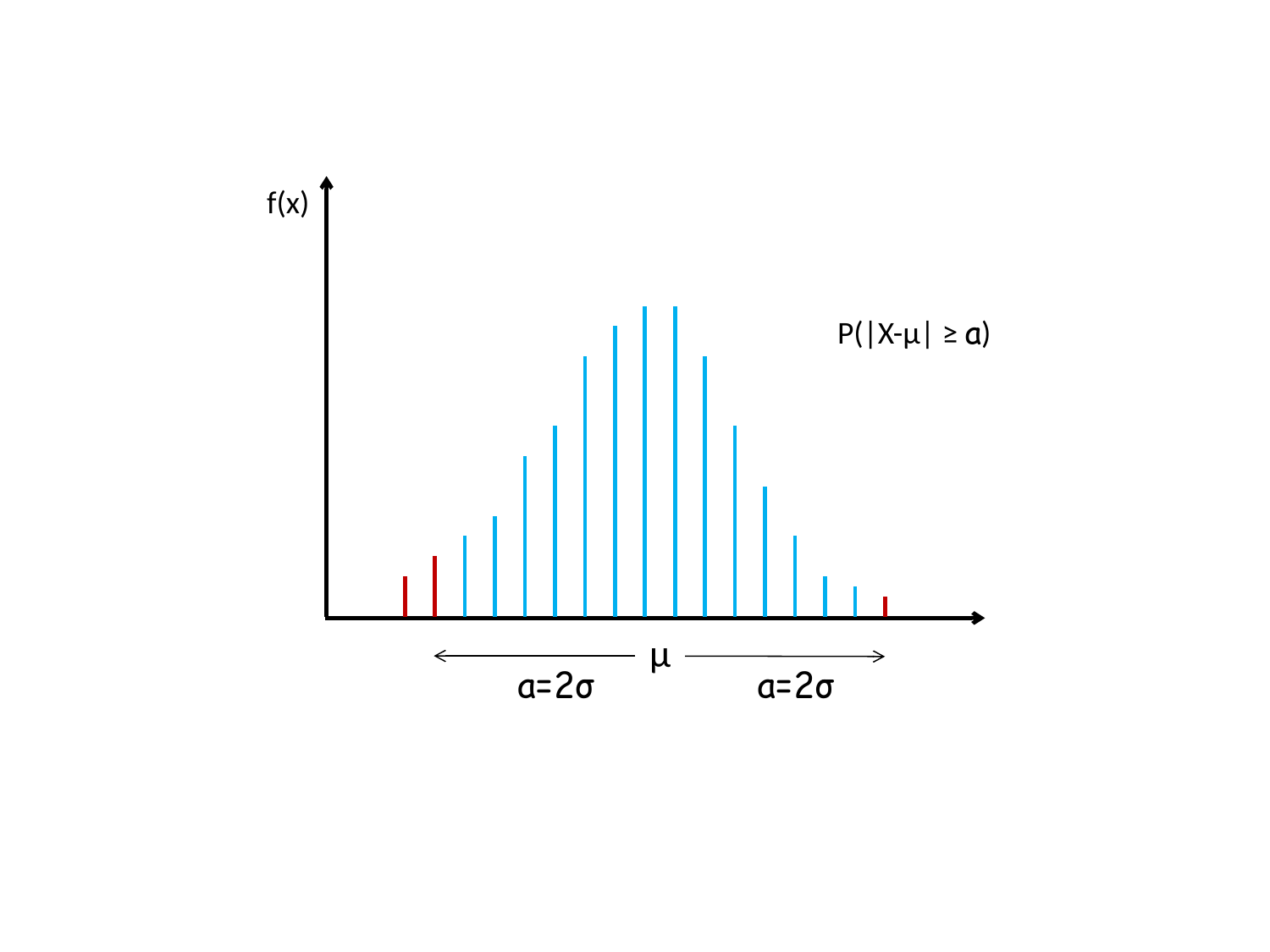

f(x)
P(|X-μ| ≥ a)
μ
a=2σ
a=2σ